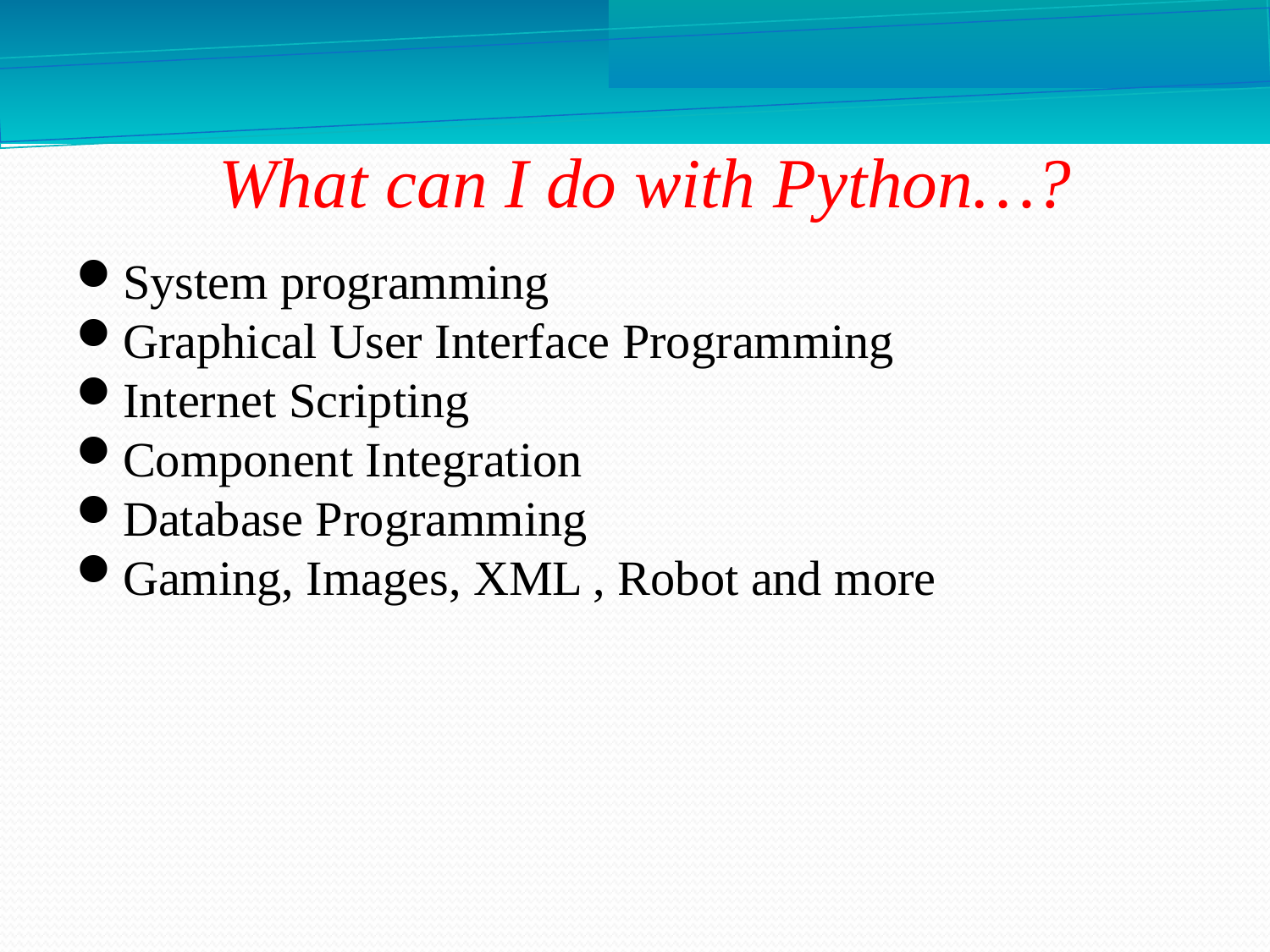

What can I do with Python…?
System programming
Graphical User Interface Programming
Internet Scripting
Component Integration
Database Programming
Gaming, Images, XML , Robot and more